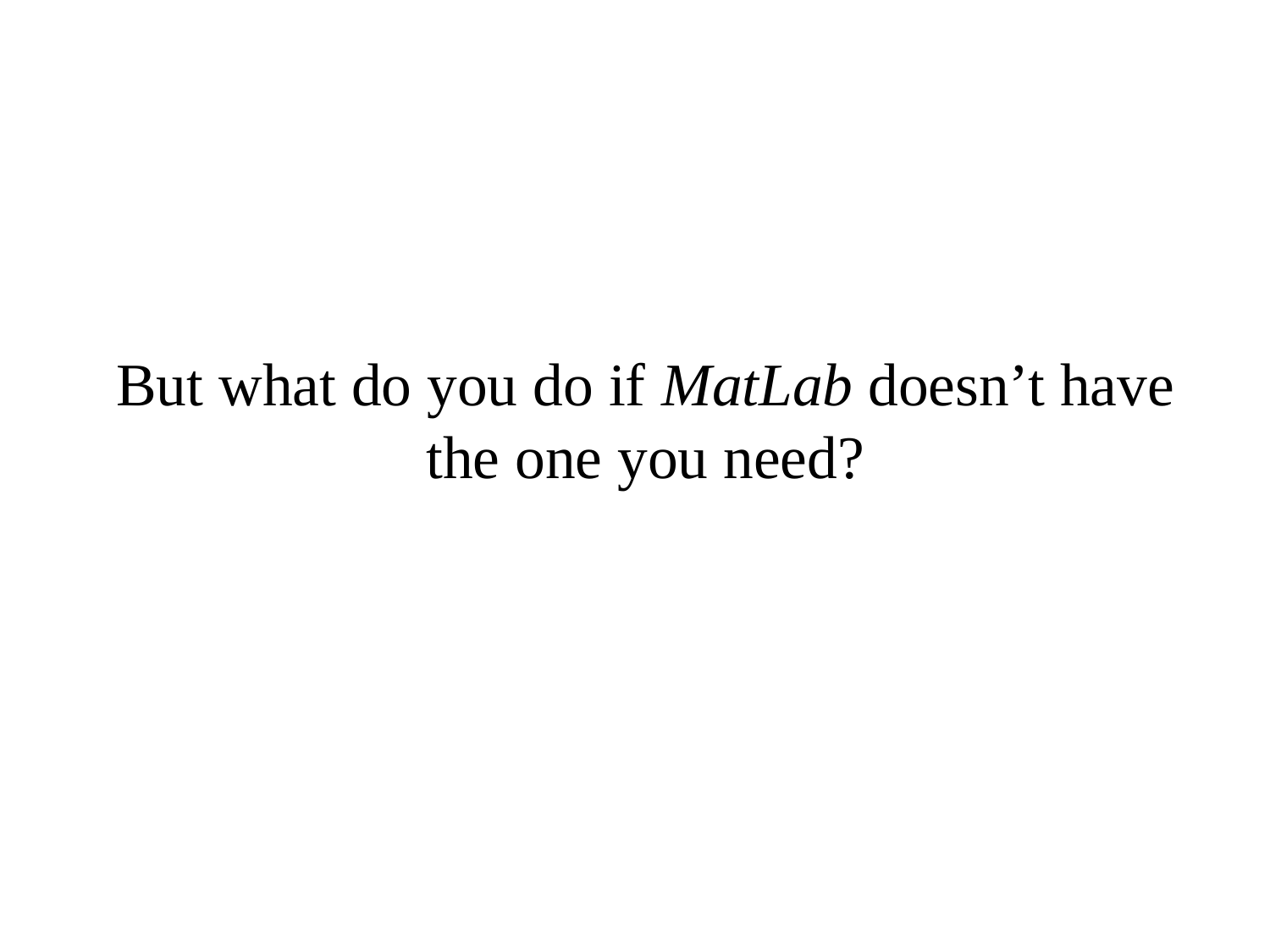

# But what do you do if MatLab doesn’t have the one you need?